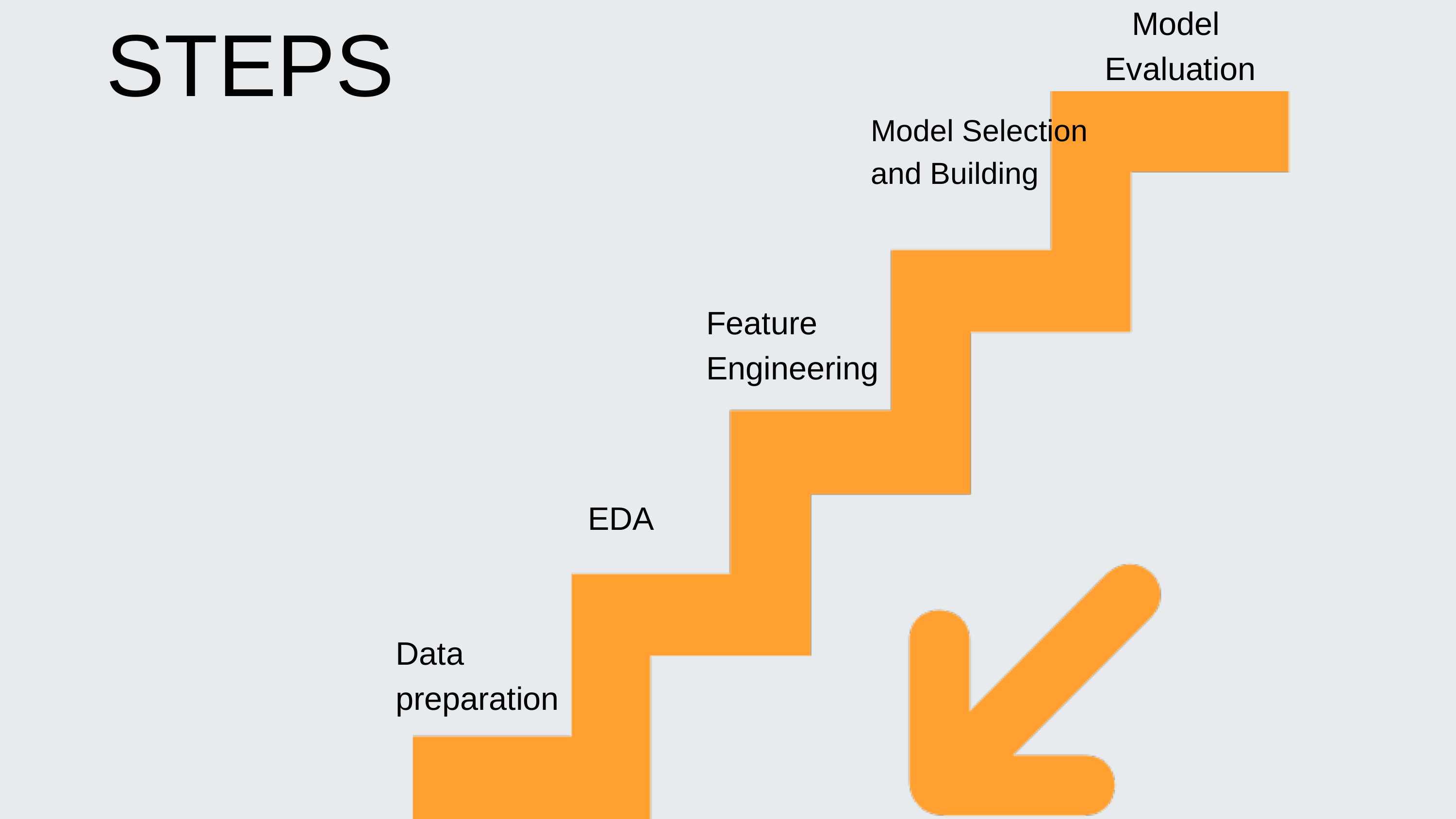

STEPS
Model
Evaluation

Model Selection
and Building
Feature
Engineering
EDA
Data
preparation